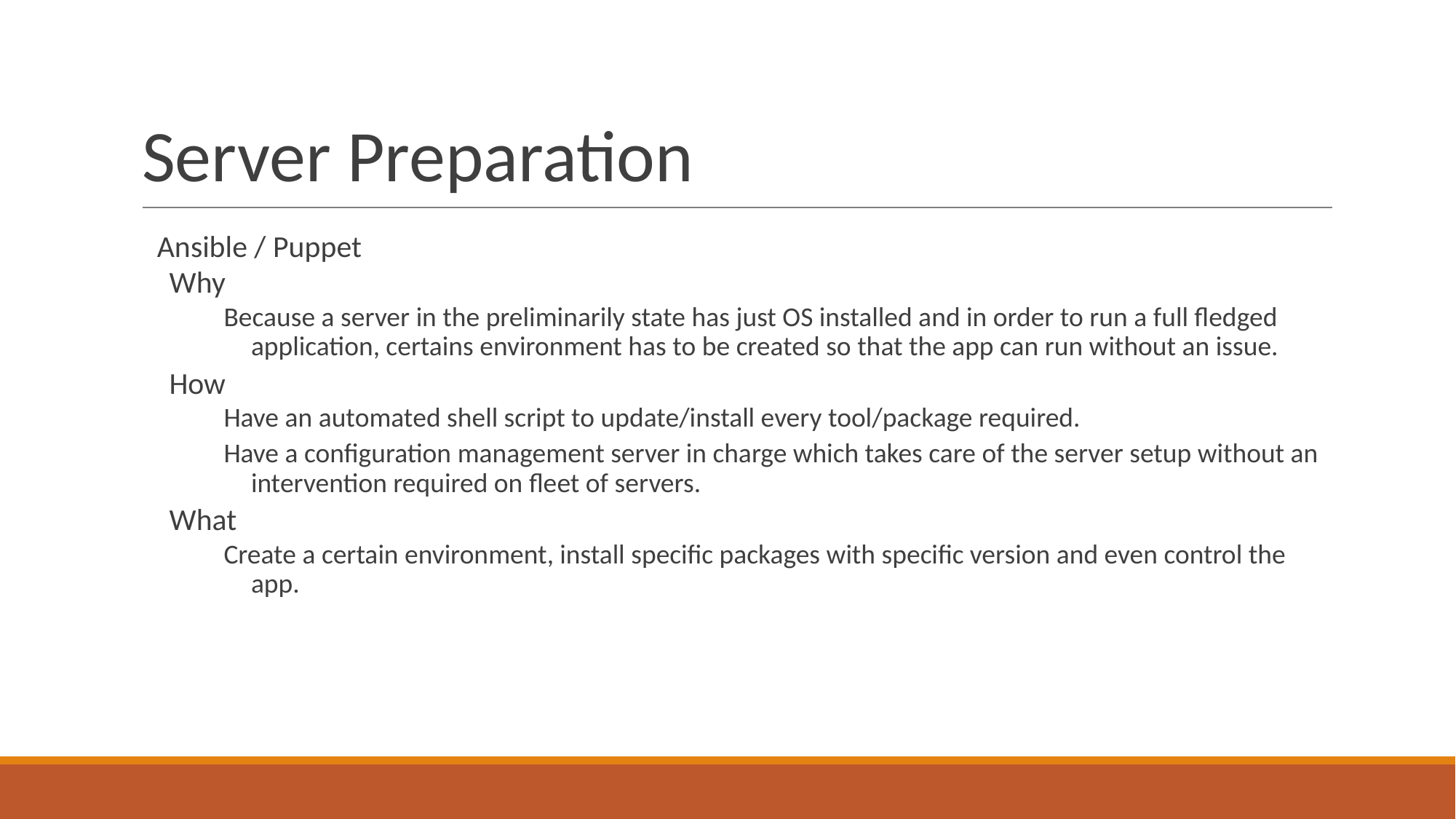

# Server Preparation
Ansible / Puppet
Why
Because a server in the preliminarily state has just OS installed and in order to run a full fledged application, certains environment has to be created so that the app can run without an issue.
How
Have an automated shell script to update/install every tool/package required.
Have a configuration management server in charge which takes care of the server setup without an intervention required on fleet of servers.
What
Create a certain environment, install specific packages with specific version and even control the app.